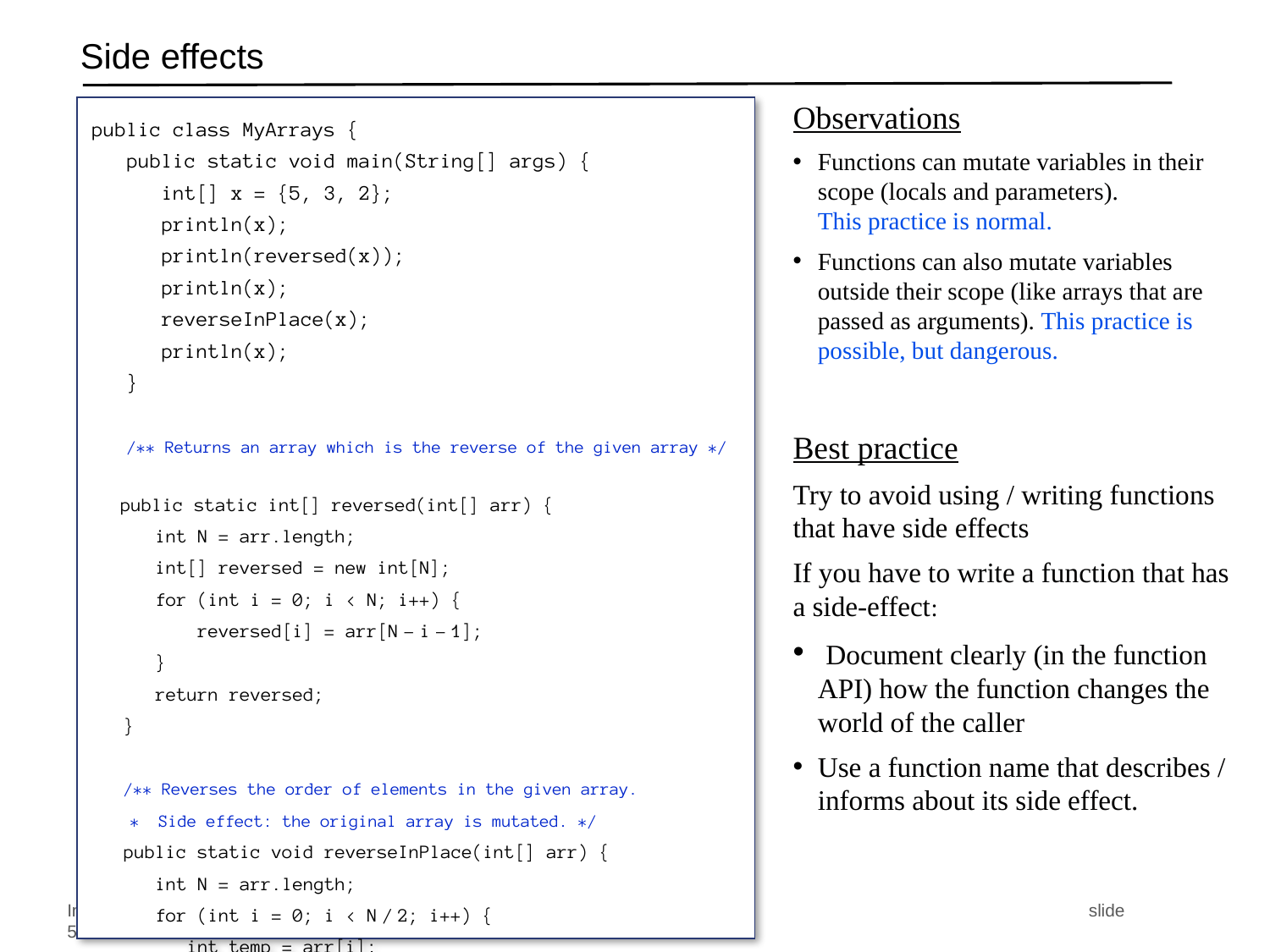

# Side effects
Observations
Functions can mutate variables in their scope (locals and parameters).
This practice is normal.
Functions can also mutate variables outside their scope (like arrays that are passed as arguments). This practice is possible, but dangerous.
public class MyArrays {
   public static void main(String[] args) {
      int[] x = {5, 3, 2};
      println(x);
      println(reversed(x));
      println(x);
      reverseInPlace(x);
      println(x);
   }

   /** Returns an array which is the reverse of the given array */
   public static int[] reversed(int[] arr) {
      int N = arr.length;
      int[] reversed = new int[N];
      for (int i = 0; i < N; i++) {
          reversed[i] = arr[N – i – 1];
      }
      return reversed;
   }

   /** Reverses the order of elements in the given array.
    *  Side effect: the original array is mutated. */
   public static void reverseInPlace(int[] arr) {
      int N = arr.length;
      for (int i = 0; i < N / 2; i++) {
         int temp = arr[i];
         arr[i] = arr[N – i – 1];
         arr[N – i – 1] = temp;
      }
   }
}
Best practice
Try to avoid using / writing functions that have side effects
If you have to write a function that has a side-effect:
 Document clearly (in the function API) how the function changes the world of the caller
Use a function name that describes / informs about its side effect.